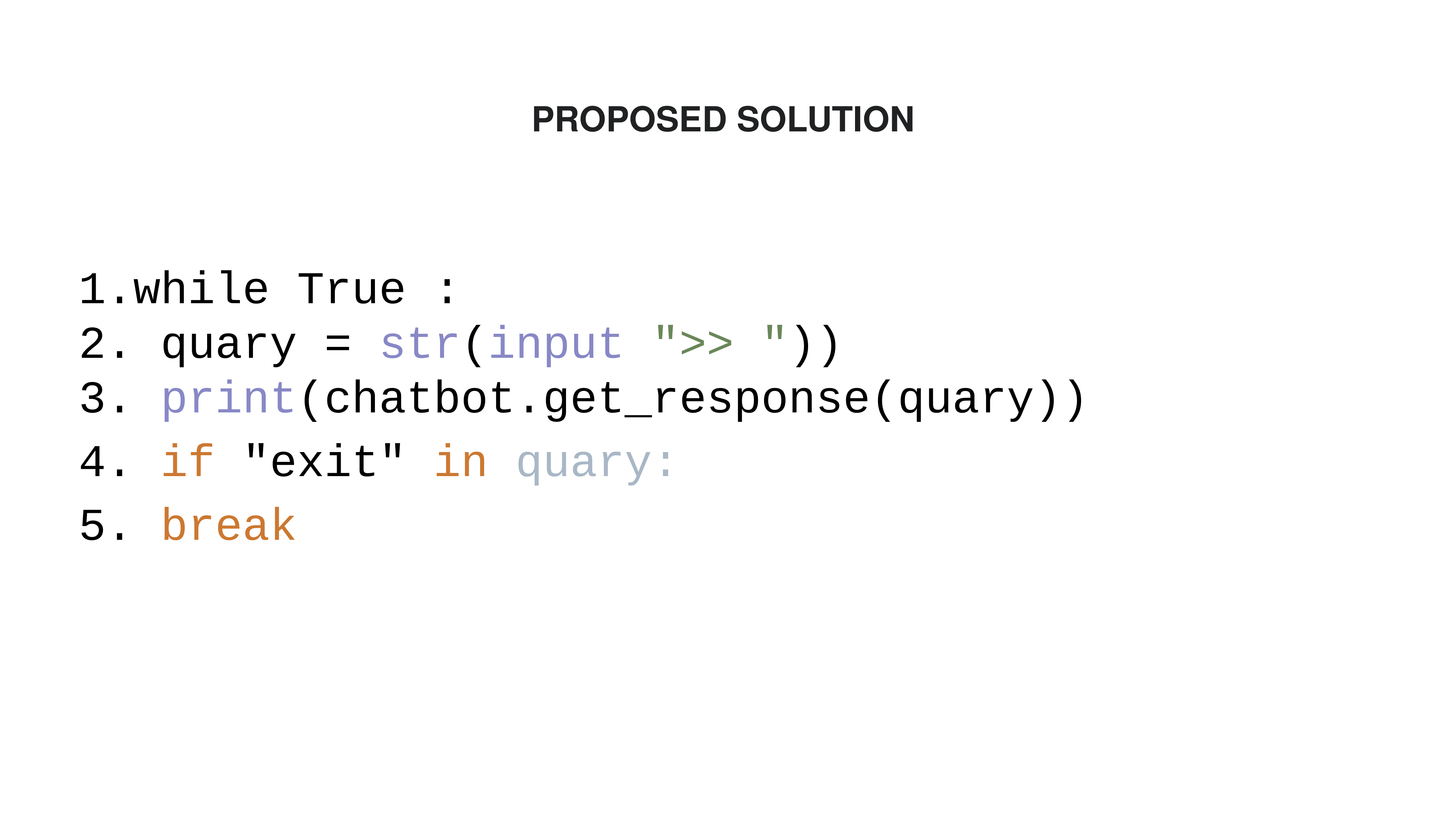

# PROPOSED SOLUTION

1.while True :
2. quary = str(input(">> "))
3. print(chatbot.get_response(quary))
4. if "exit" in quary:
5. break